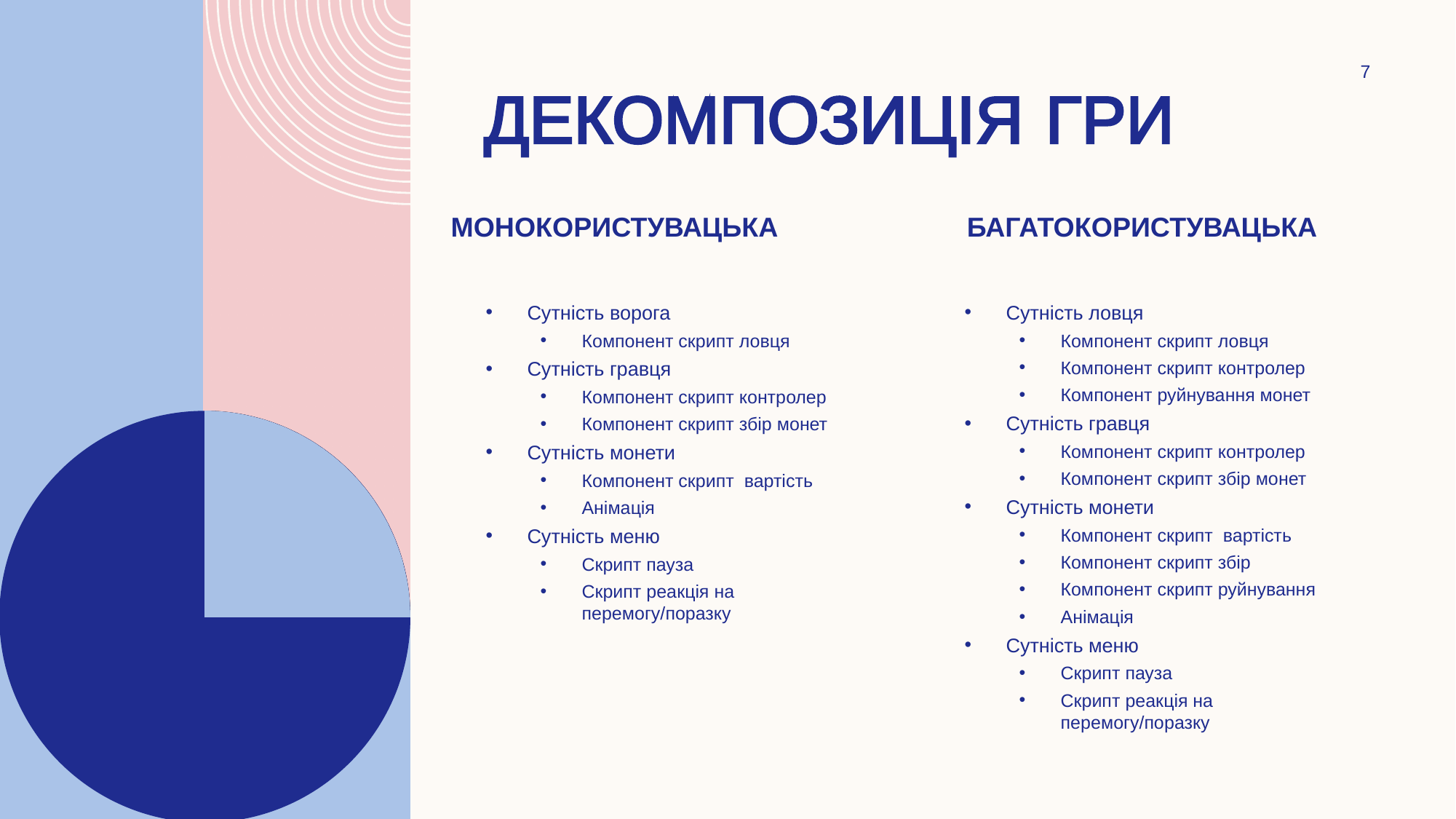

7
# Декомпозиція Гри
Монокористувацька
Багатокористувацька
Сутність ворога
Компонент скрипт ловця
Сутність гравця
Компонент скрипт контролер
Компонент скрипт збір монет
Сутність монети
Компонент скрипт  вартість
Анімація
Сутність меню
Скрипт пауза
Скрипт реакція на перемогу/поразку
Сутність ловця
Компонент скрипт ловця
Компонент скрипт контролер
Компонент руйнування монет
Сутність гравця
Компонент скрипт контролер
Компонент скрипт збір монет
Сутність монети
Компонент скрипт  вартість
Компонент скрипт збір
Компонент скрипт руйнування
Анімація
Сутність меню
Скрипт пауза
Скрипт реакція на перемогу/поразку